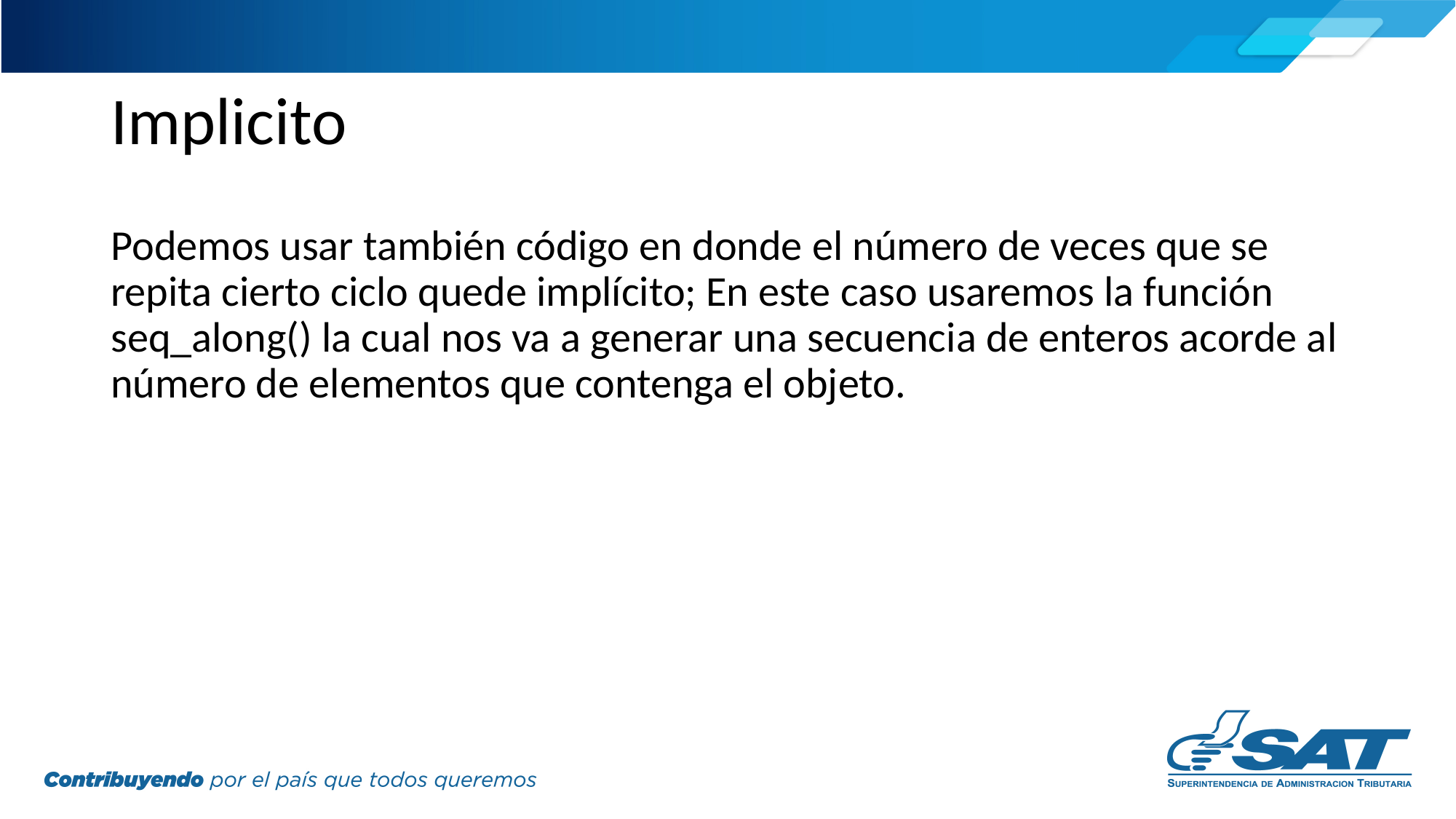

# Implicito
Podemos usar también código en donde el número de veces que se repita cierto ciclo quede implícito; En este caso usaremos la función seq_along() la cual nos va a generar una secuencia de enteros acorde al número de elementos que contenga el objeto.